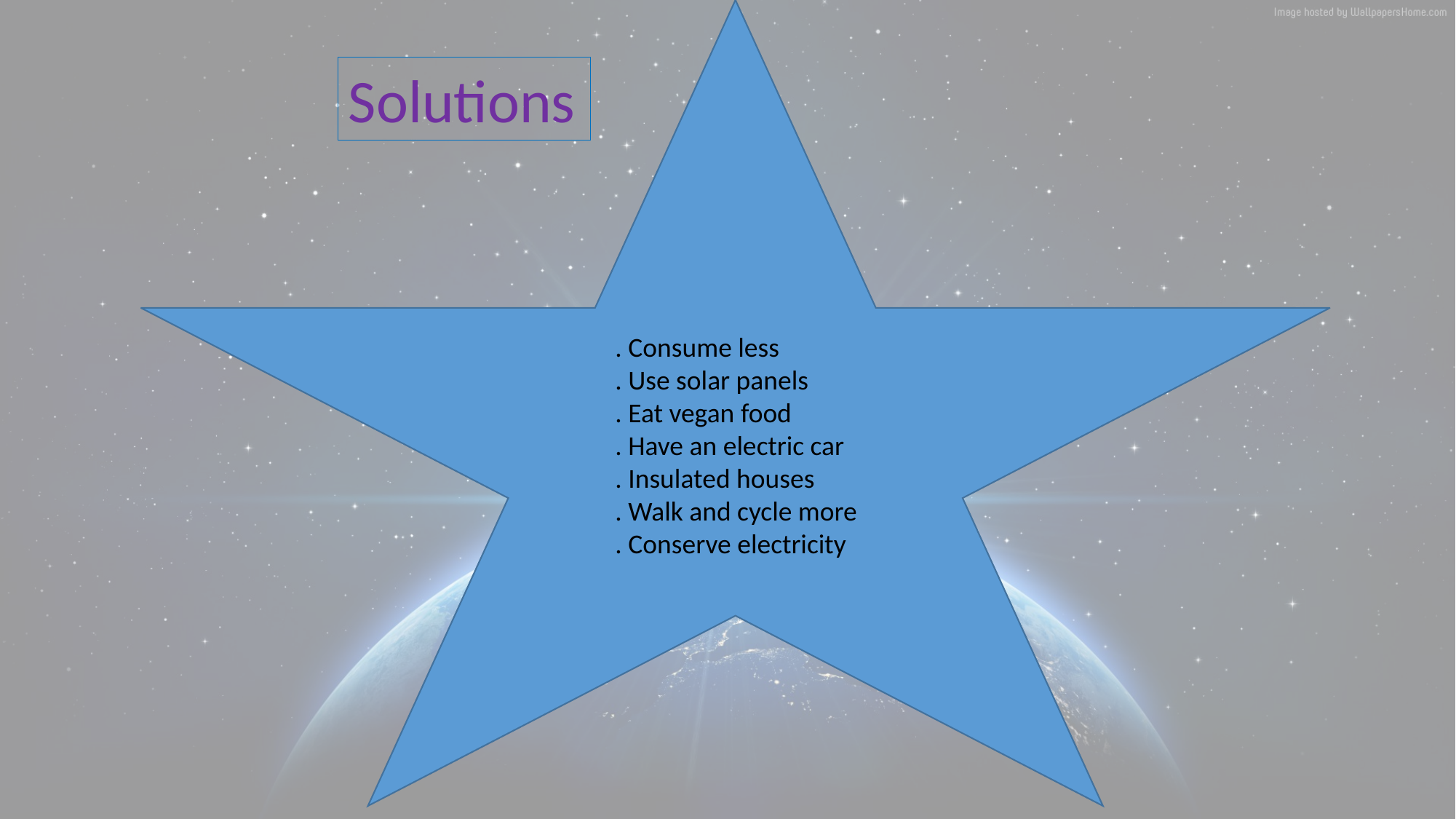

Solutions
. Consume less
. Use solar panels
. Eat vegan food
. Have an electric car
. Insulated houses
. Walk and cycle more
. Conserve electricity